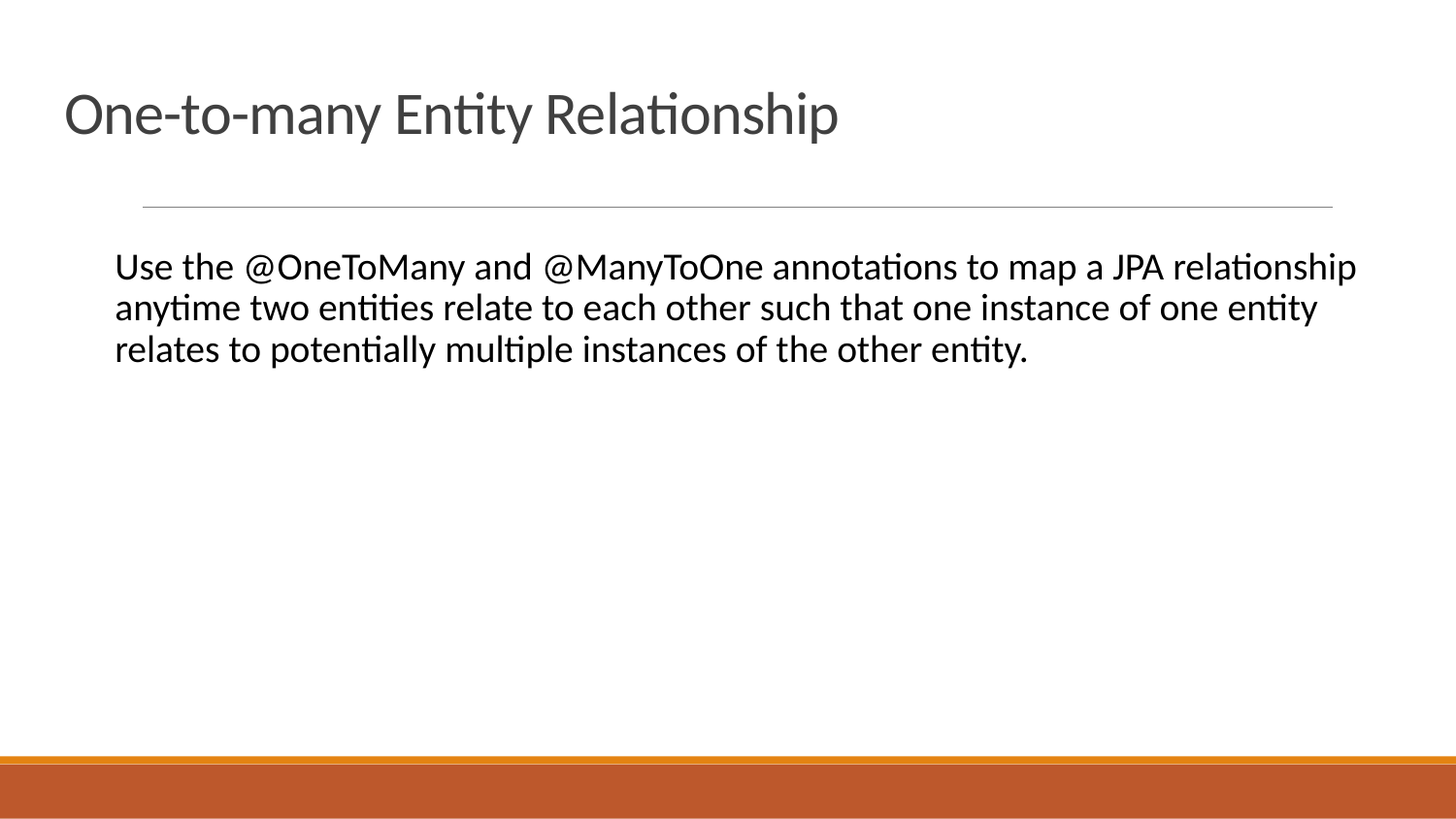

# One-to-many Entity Relationship

Use the @OneToMany and @ManyToOne annotations to map a JPA relationship anytime two entities relate to each other such that one instance of one entity relates to potentially multiple instances of the other entity.